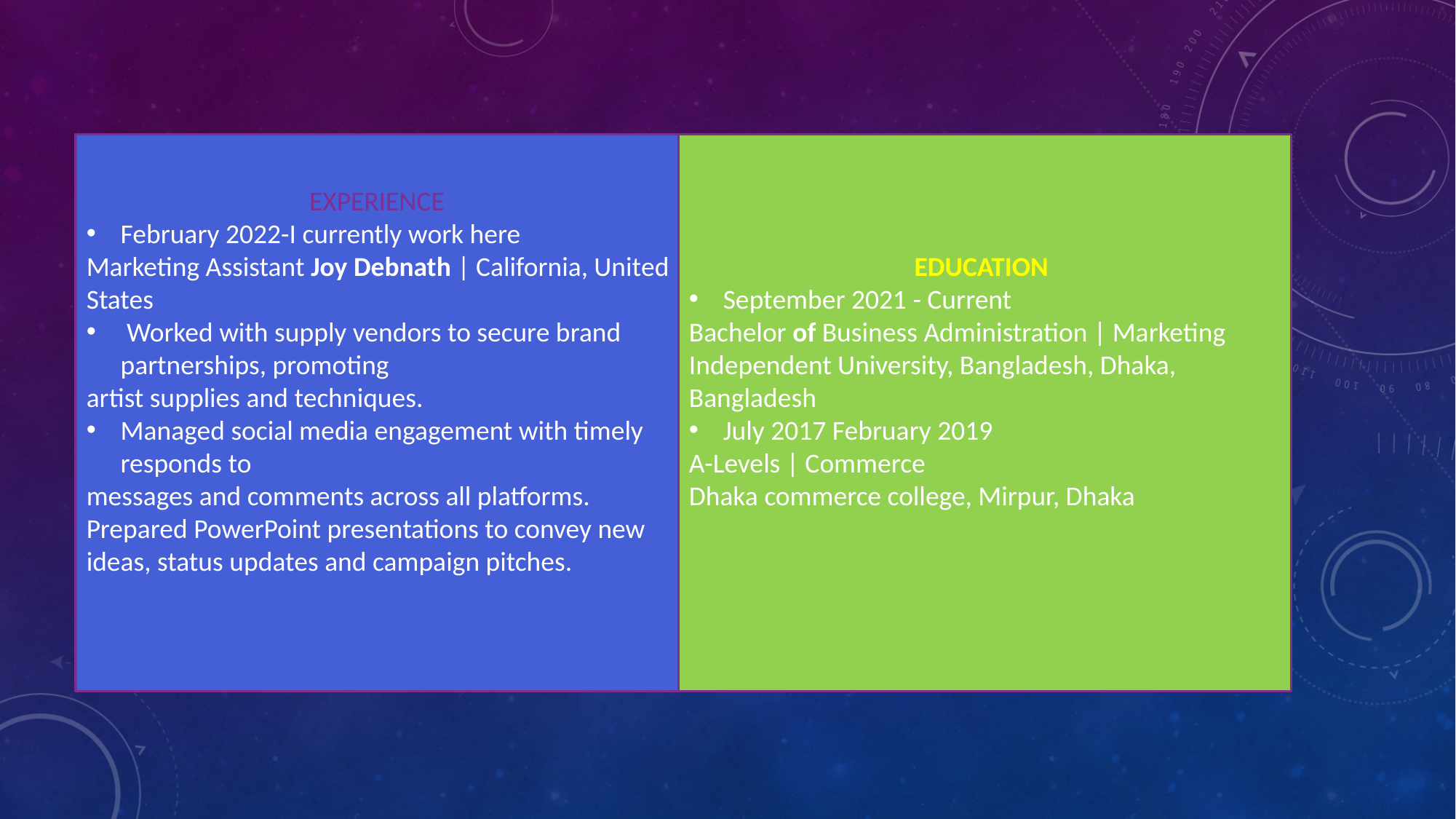

EXPERIENCE
February 2022-I currently work here
Marketing Assistant Joy Debnath | California, United States
 Worked with supply vendors to secure brand partnerships, promoting
artist supplies and techniques.
Managed social media engagement with timely responds to
messages and comments across all platforms.
Prepared PowerPoint presentations to convey new ideas, status updates and campaign pitches.

EDUCATION
September 2021 - Current
Bachelor of Business Administration | Marketing
Independent University, Bangladesh, Dhaka, Bangladesh
July 2017 February 2019
A-Levels | Commerce
Dhaka commerce college, Mirpur, Dhaka

#